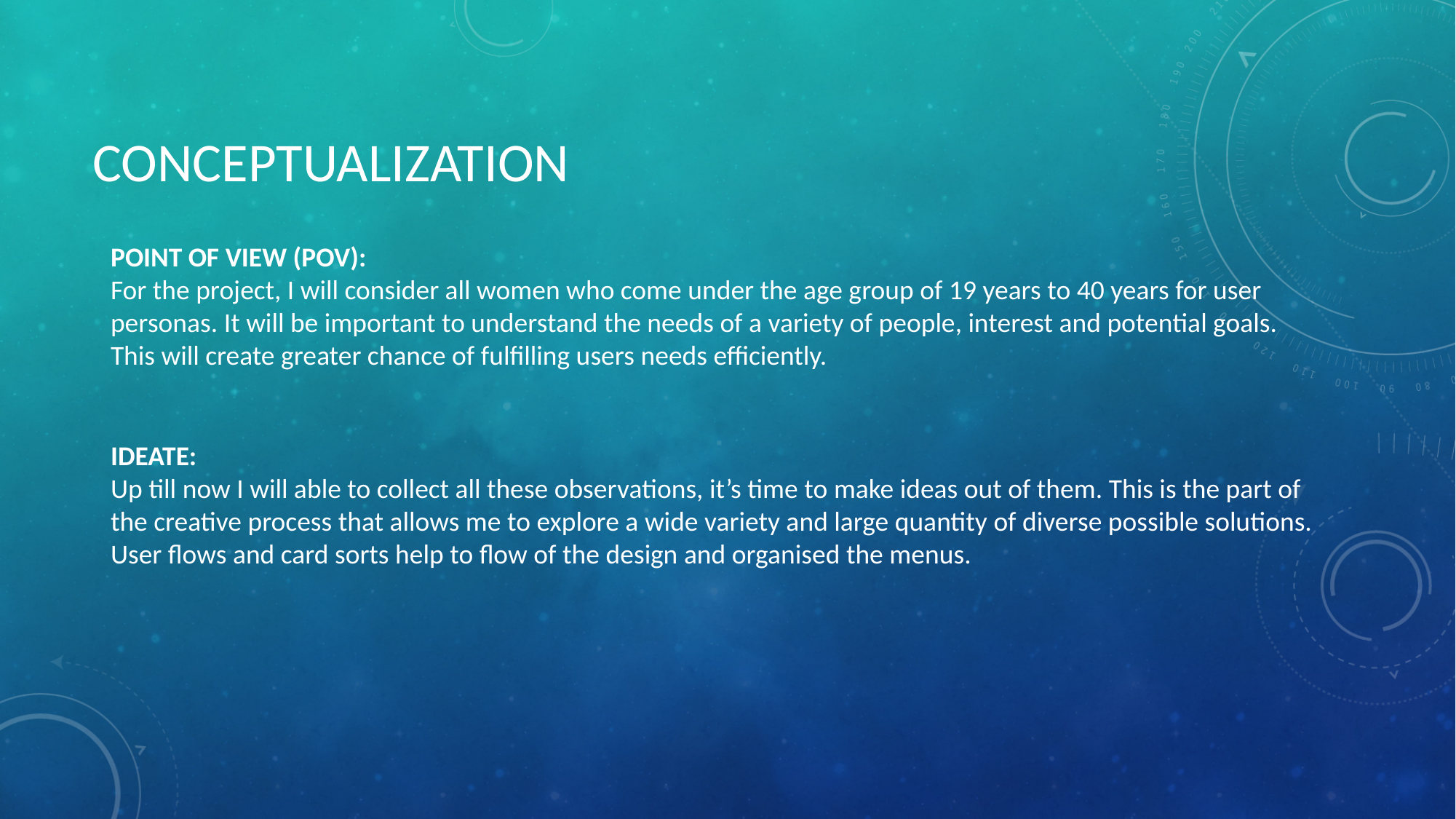

# CONCEPTUALIZATION
POINT OF VIEW (POV):
For the project, I will consider all women who come under the age group of 19 years to 40 years for user personas. It will be important to understand the needs of a variety of people, interest and potential goals. This will create greater chance of fulfilling users needs efficiently.

IDEATE:
Up till now I will able to collect all these observations, it’s time to make ideas out of them. This is the part of the creative process that allows me to explore a wide variety and large quantity of diverse possible solutions. User flows and card sorts help to flow of the design and organised the menus.